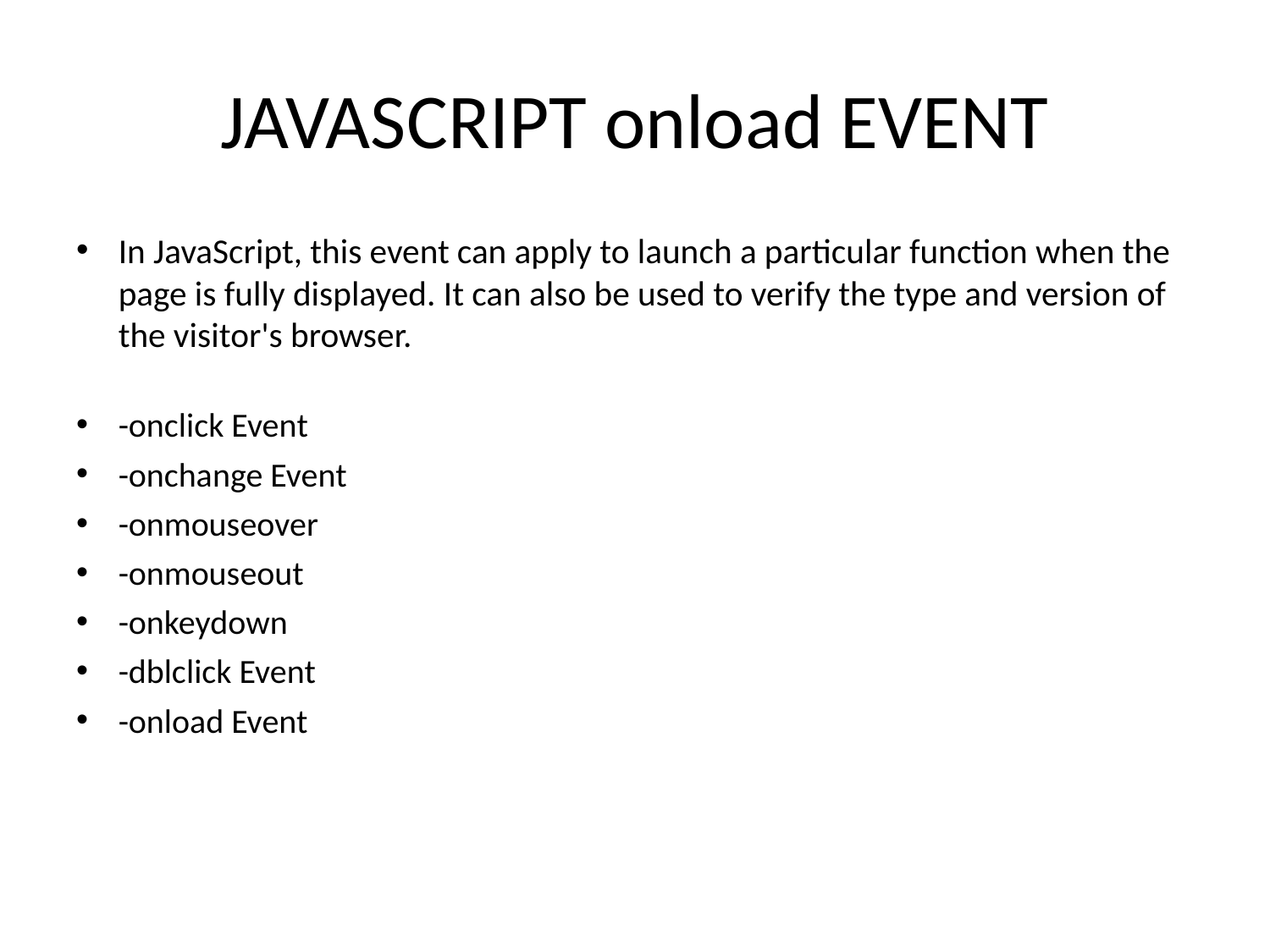

# JAVASCRIPT onload EVENT
In JavaScript, this event can apply to launch a particular function when the page is fully displayed. It can also be used to verify the type and version of the visitor's browser.

-onclick Event
-onchange Event
-onmouseover
-onmouseout
-onkeydown
-dblclick Event
-onload Event